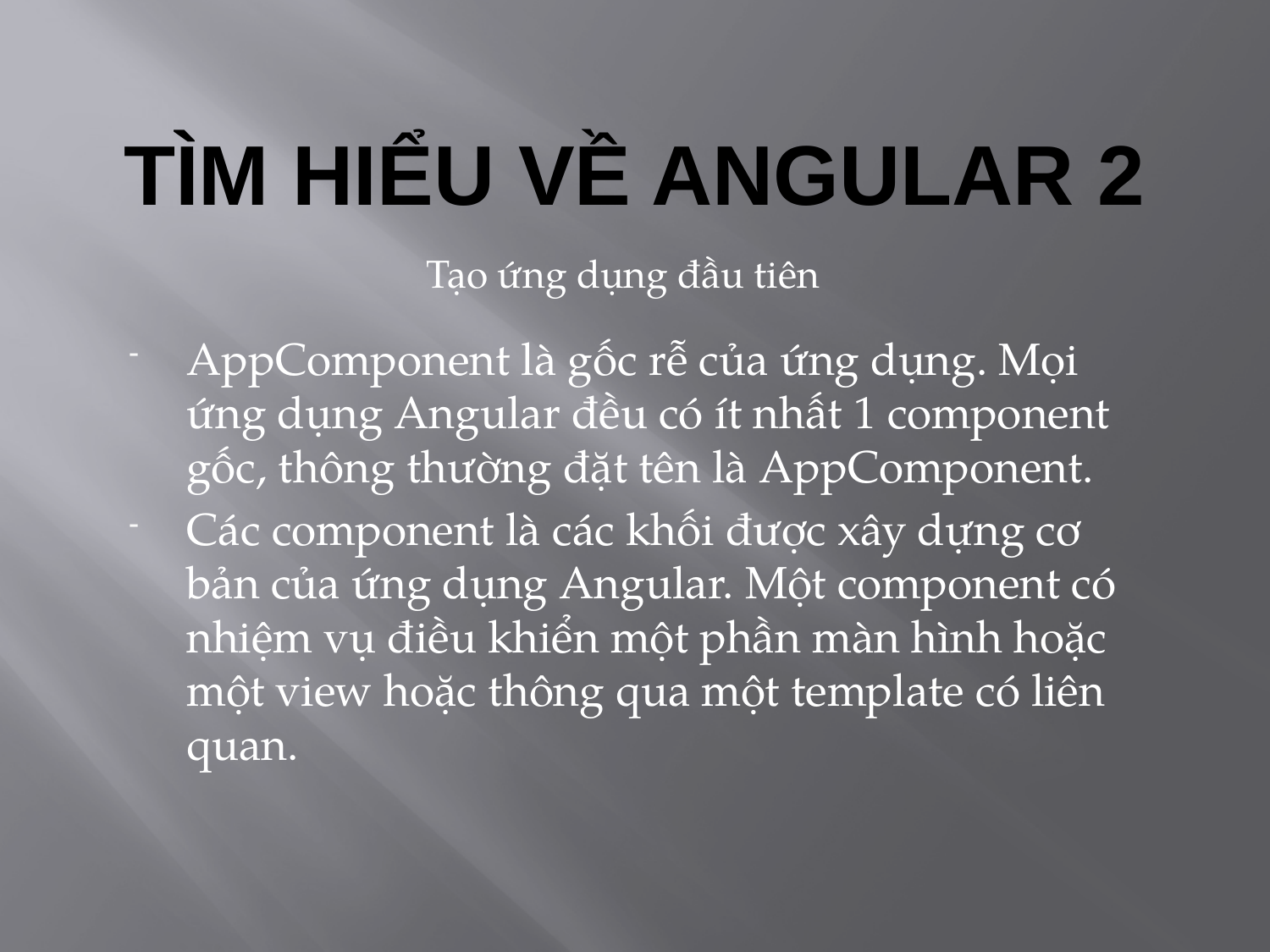

# Tìm hiểu về Angular 2
Tạo ứng dụng đầu tiên
AppComponent là gốc rễ của ứng dụng. Mọi ứng dụng Angular đều có ít nhất 1 component gốc, thông thường đặt tên là AppComponent.
Các component là các khối được xây dựng cơ bản của ứng dụng Angular. Một component có nhiệm vụ điều khiển một phần màn hình hoặc một view hoặc thông qua một template có liên quan.